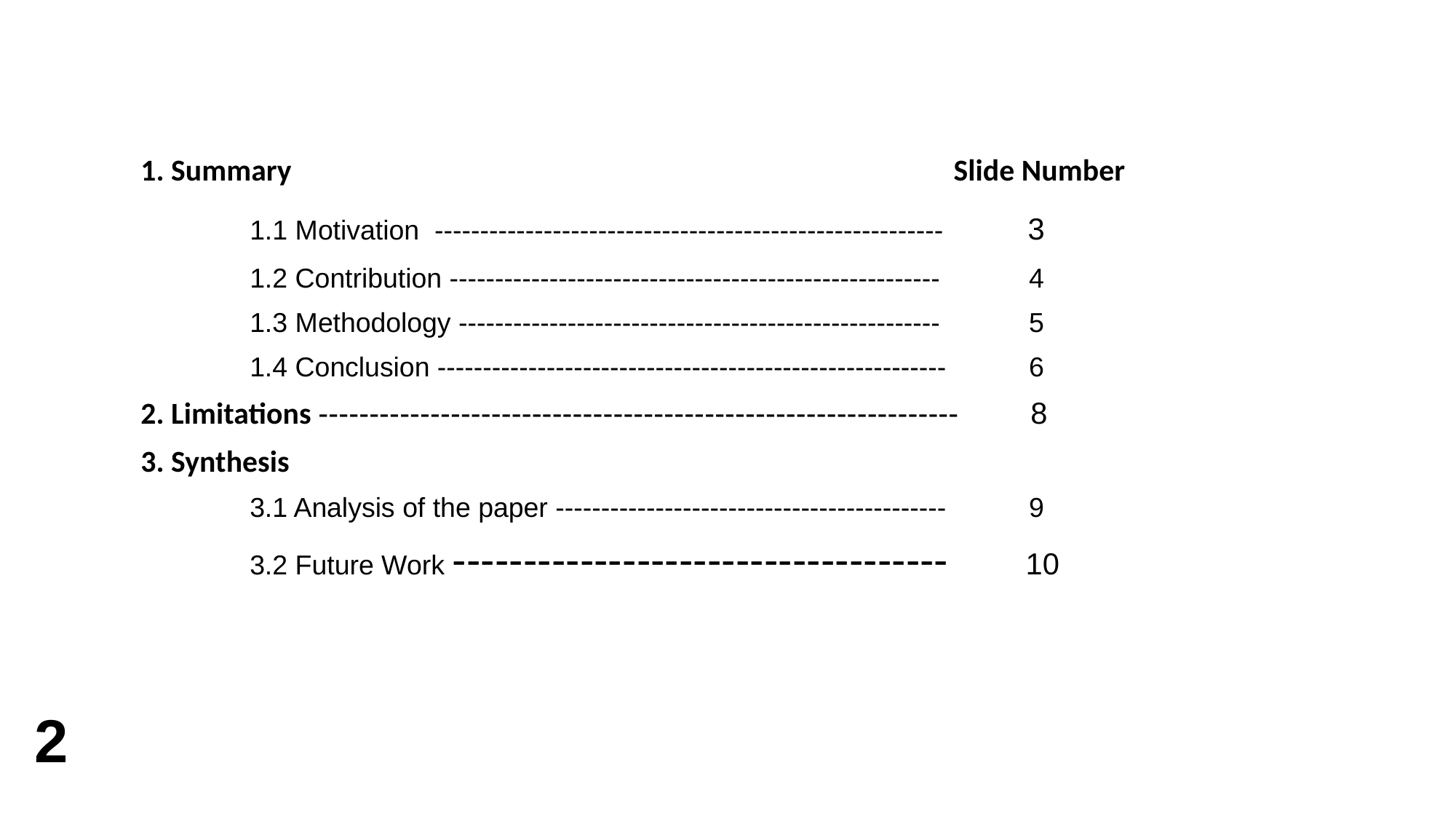

1. Summary                                                                                                Slide Number
	1.1 Motivation  --------------------------------------------------------           3
	1.2 Contribution ------------------------------------------------------ 	  4
	1.3 Methodology -----------------------------------------------------	  5
	1.4 Conclusion --------------------------------------------------------	  6
2. Limitations ---------------------------------------------------------------	  8
3. Synthesis
	3.1 Analysis of the paper -------------------------------------------	  9
	3.2 Future Work -----------------------------------	 10
2